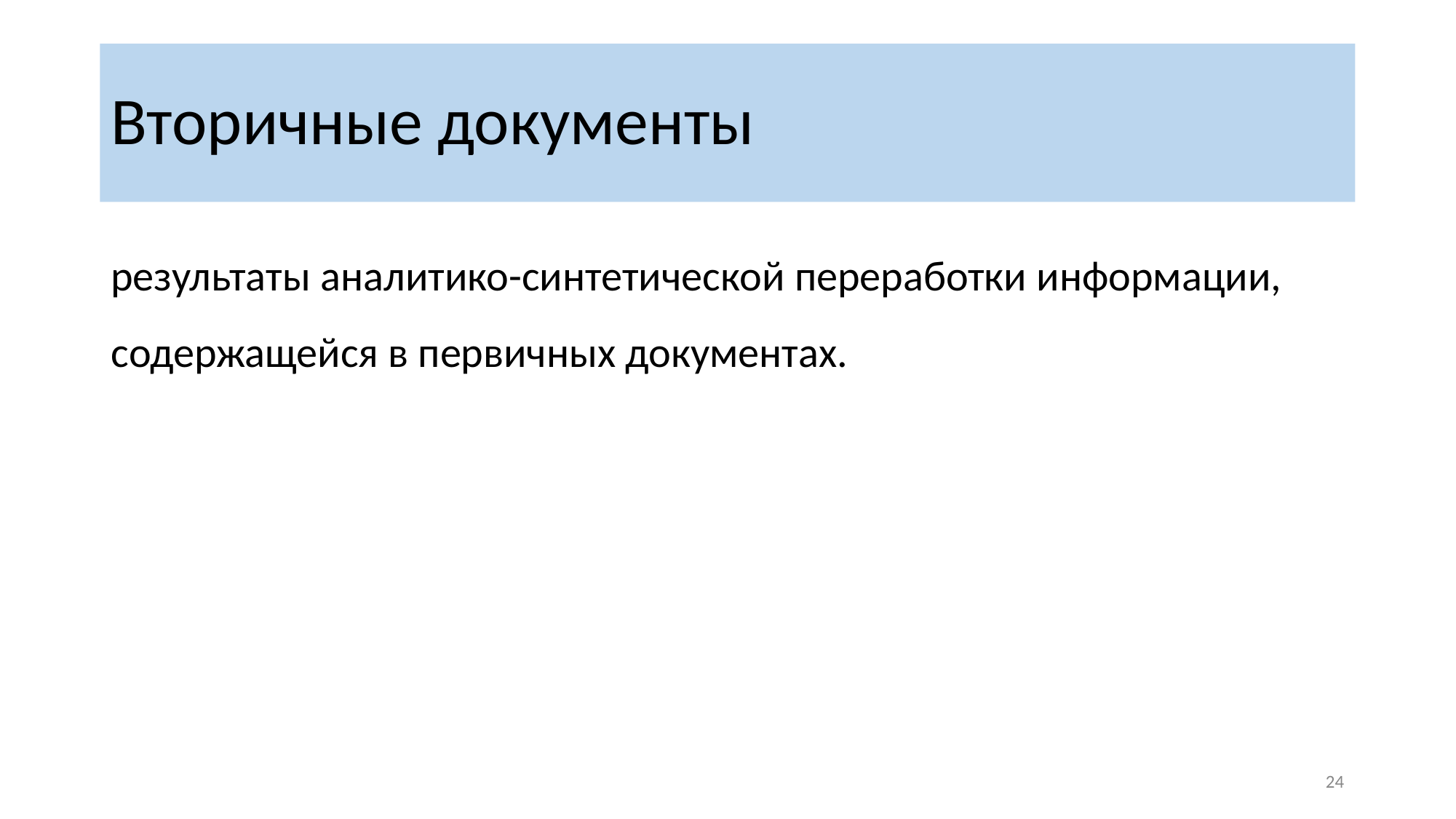

# Вторичные документы
результаты аналитико-синтетической переработки информации, содержащейся в первичных документах.
24